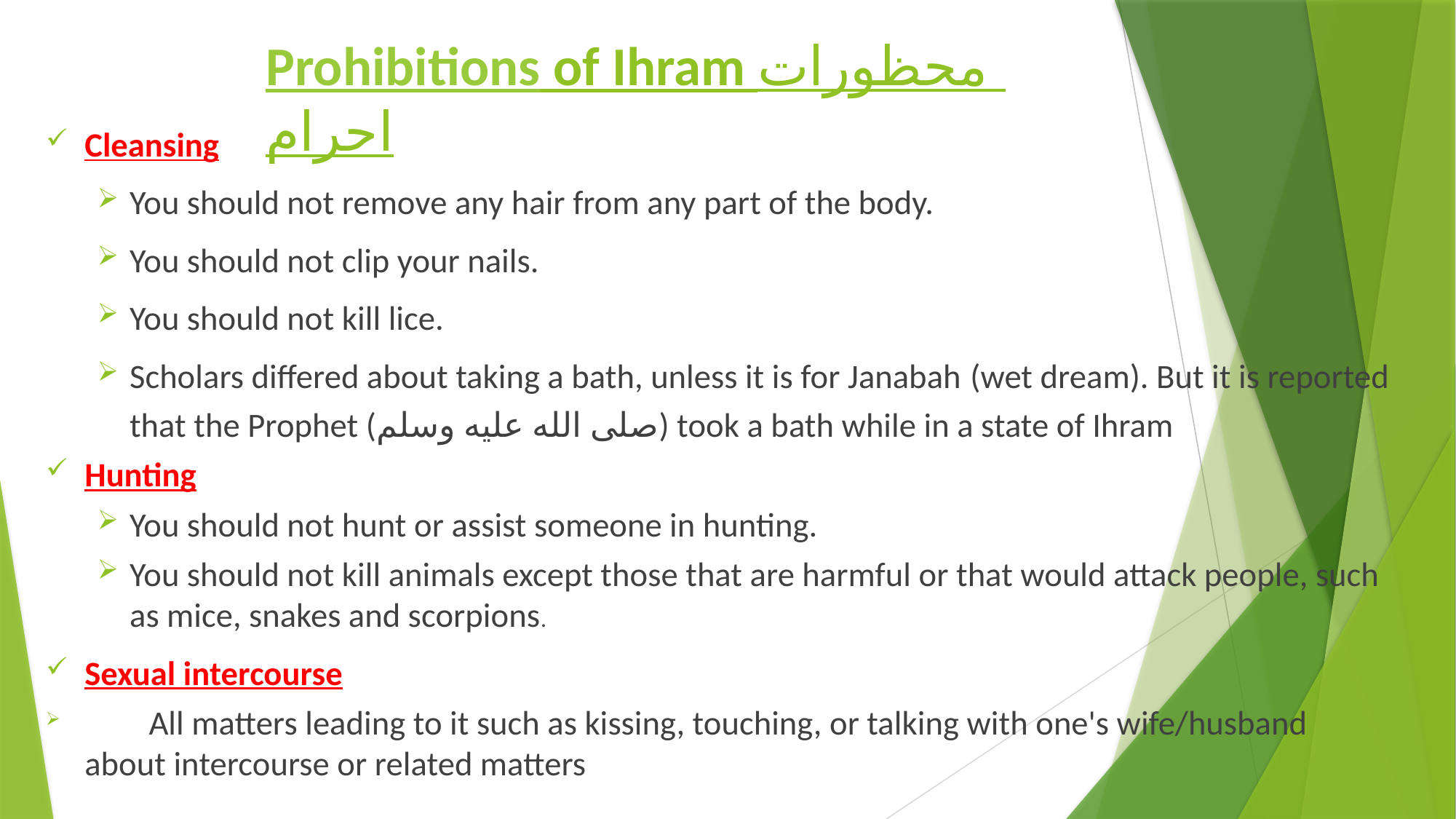

# Prohibitions of Ihram محظورات احرام
Cleansing
You should not remove any hair from any part of the body.
You should not clip your nails.
You should not kill lice.
Scholars differed about taking a bath, unless it is for Janabah (wet dream). But it is reported that the Prophet (صلى الله عليه وسلم) took a bath while in a state of Ihram
Hunting
You should not hunt or assist someone in hunting.
You should not kill animals except those that are harmful or that would attack people, such as mice, snakes and scorpions.
Sexual intercourse
	All matters leading to it such as kissing, touching, or talking with one's wife/husband 		about intercourse or related matters